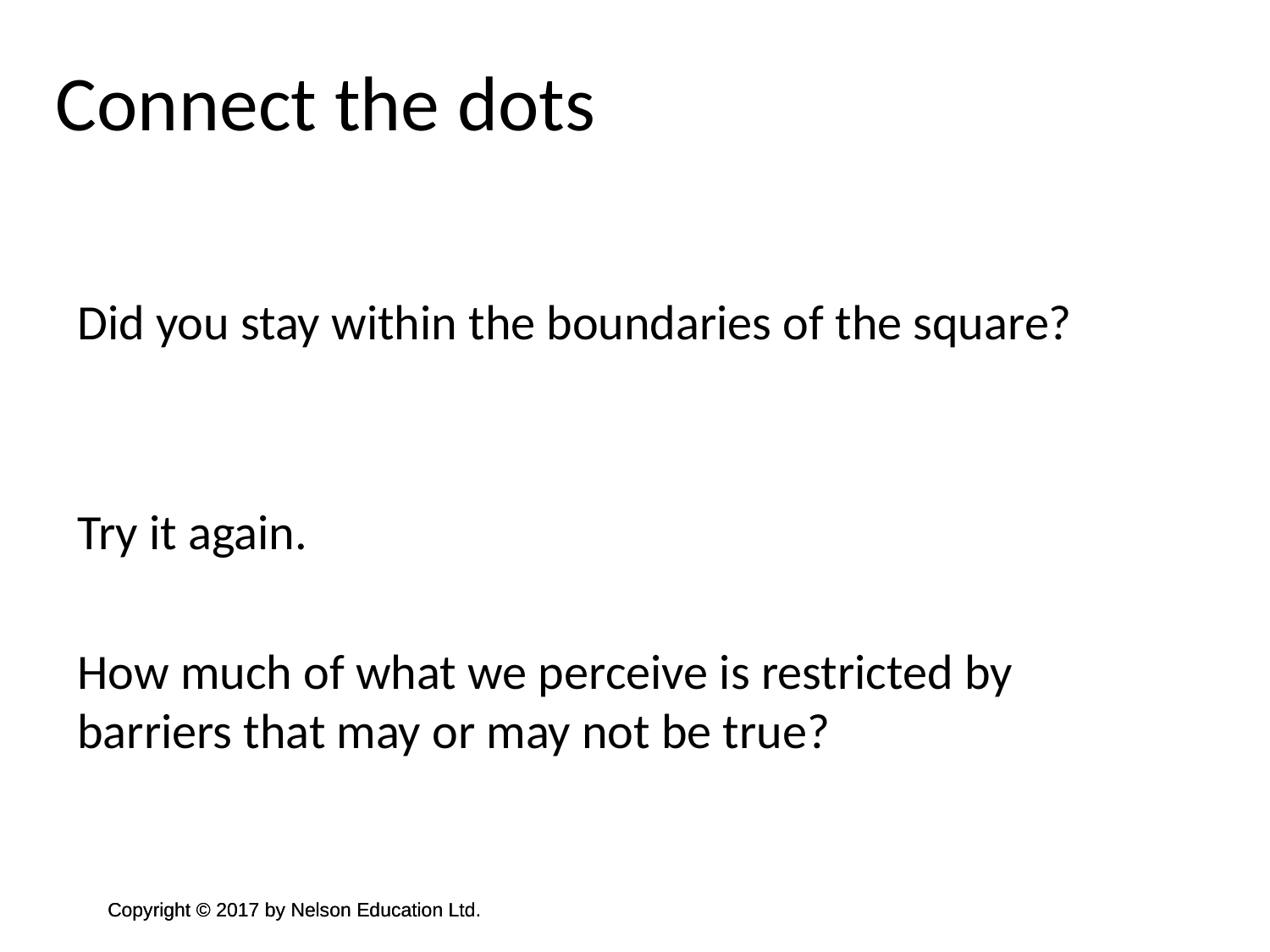

Connect the dots
Did you stay within the boundaries of the square?

Try it again.

How much of what we perceive is restricted by barriers that may or may not be true?